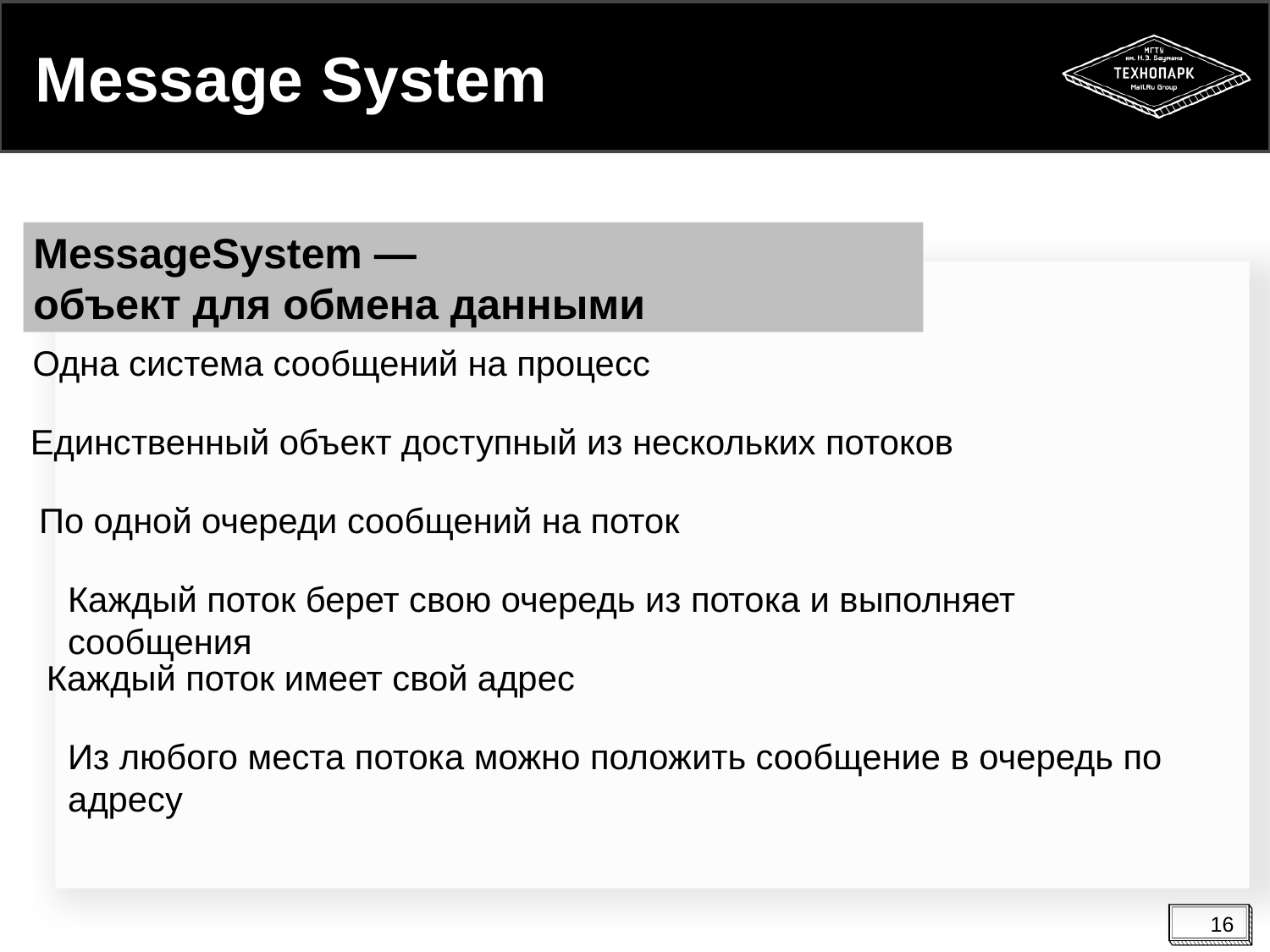

# Message System
MessageSystem ―
объект для обмена данными

Одна система сообщений на процесс
Единственный объект доступный из нескольких потоков
По одной очереди сообщений на поток
Каждый поток берет свою очередь из потока и выполняет сообщения
Каждый поток имеет свой адрес
Из любого места потока можно положить сообщение в очередь по адресу
16